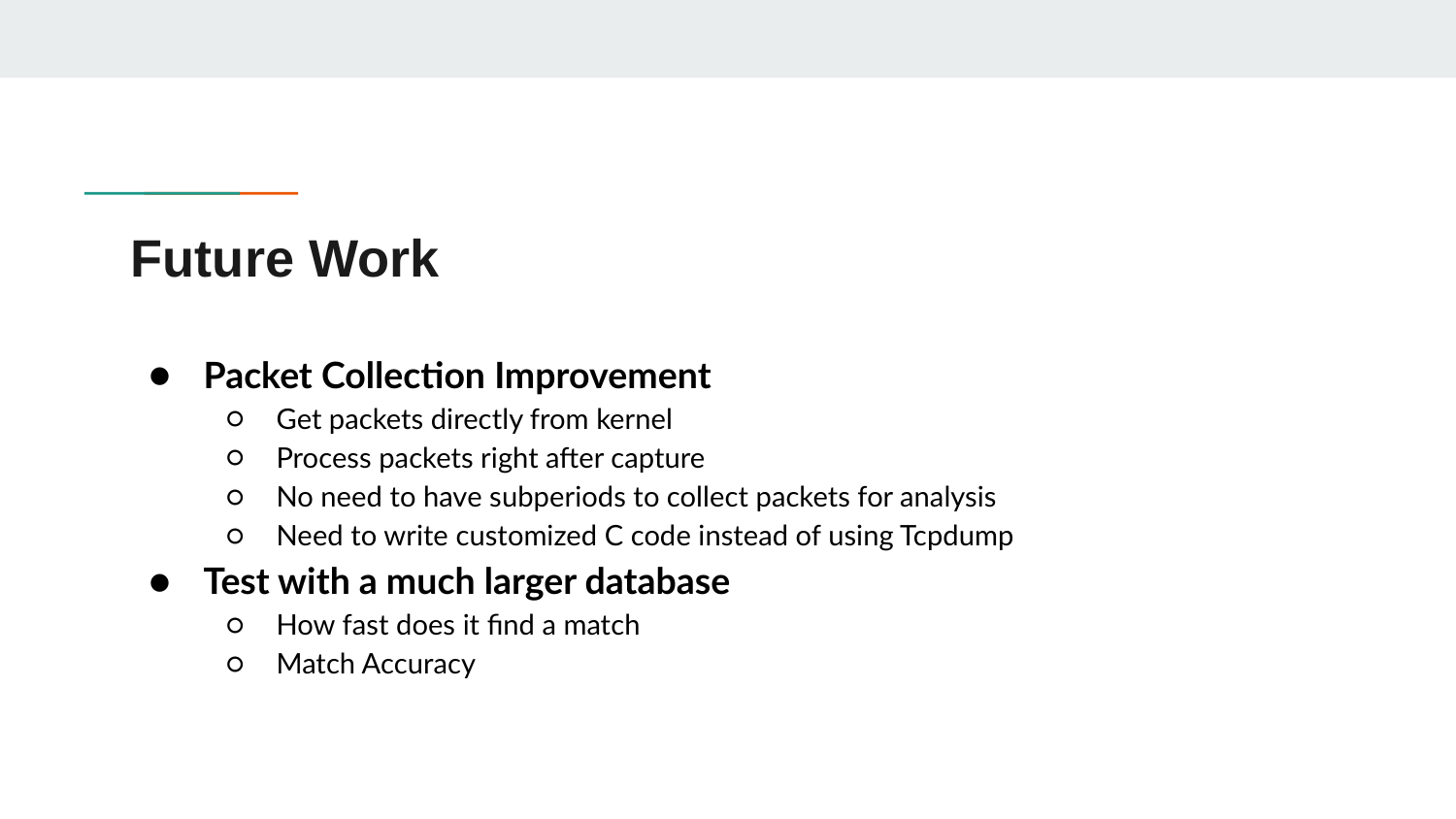

# Future Work
Packet Collection Improvement
Get packets directly from kernel
Process packets right after capture
No need to have subperiods to collect packets for analysis
Need to write customized C code instead of using Tcpdump
Test with a much larger database
How fast does it find a match
Match Accuracy